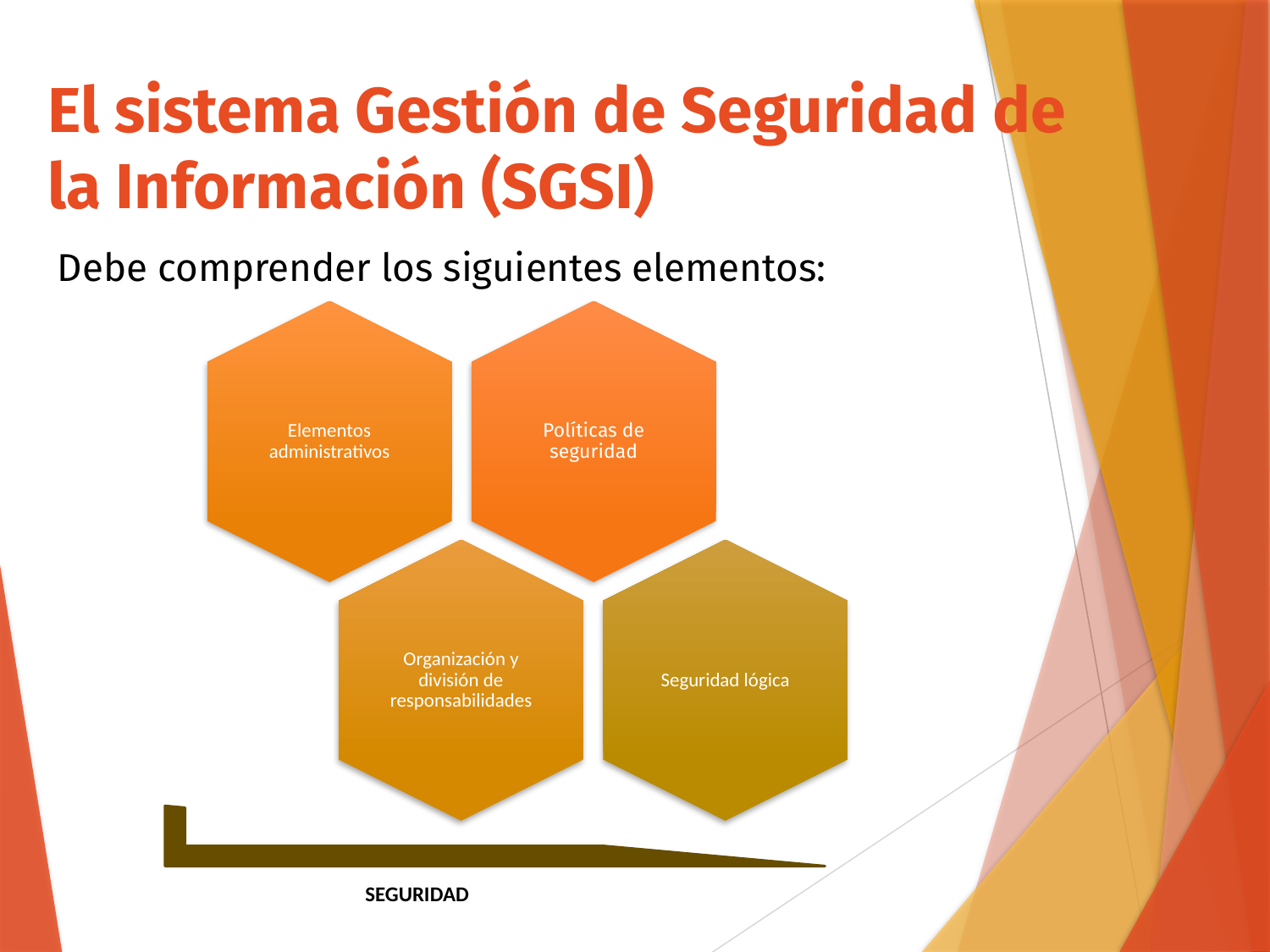

# El sistema Gestión de Seguridad de la Información (SGSI)
Políticas de seguridad
Elementos administrativos
Organización y división de responsabilidades
Seguridad lógica
Debe comprender los siguientes elementos:

SEGURIDAD